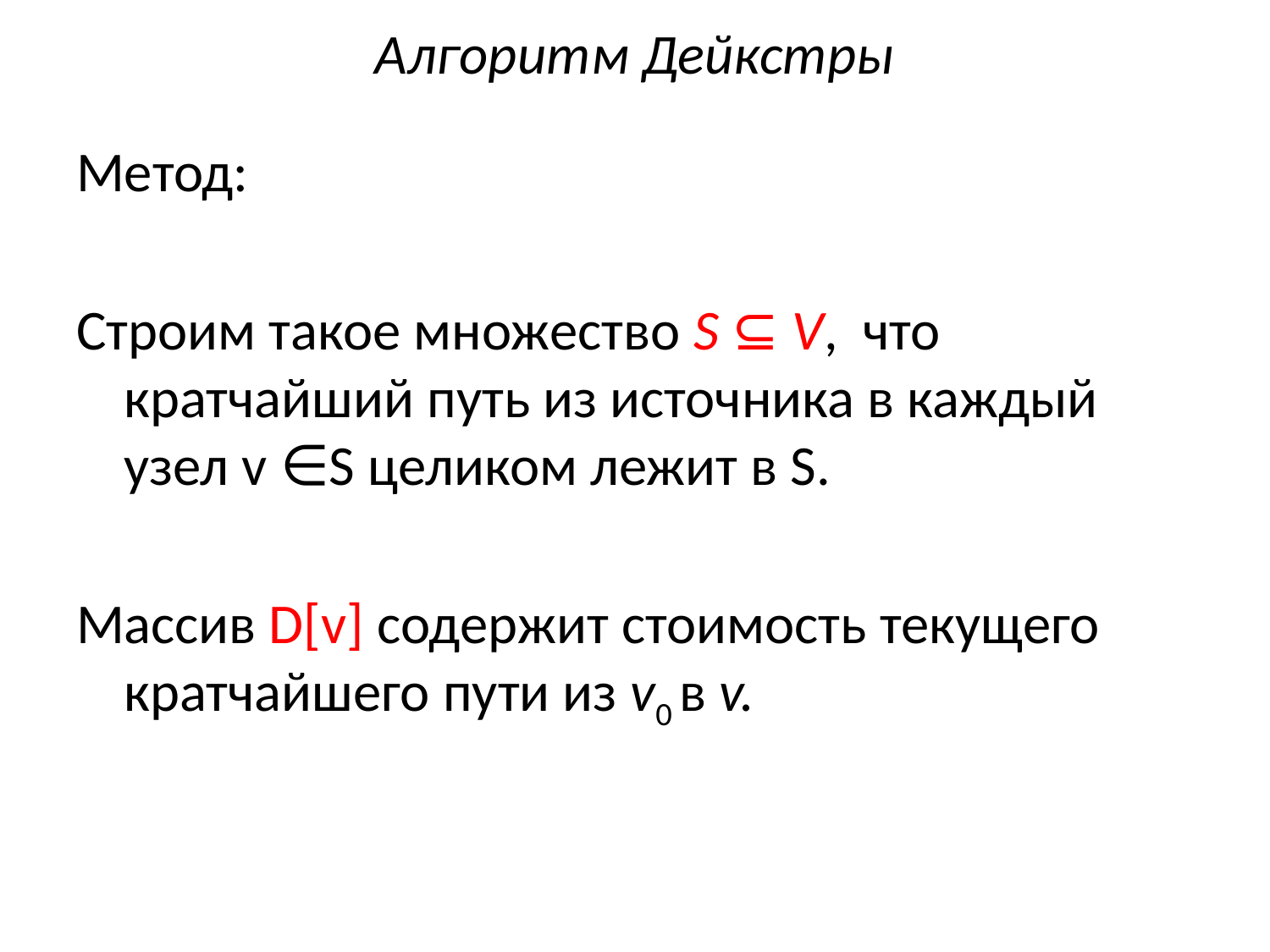

# Алгоритм Дейкстры
Метод:

Строим такое множество S ⊆ V,  что кратчайший путь из источника в каждый узел v ∈S целиком лежит в S.

Массив D[v] содержит стоимость текущего кратчайшего пути из v0 в v.